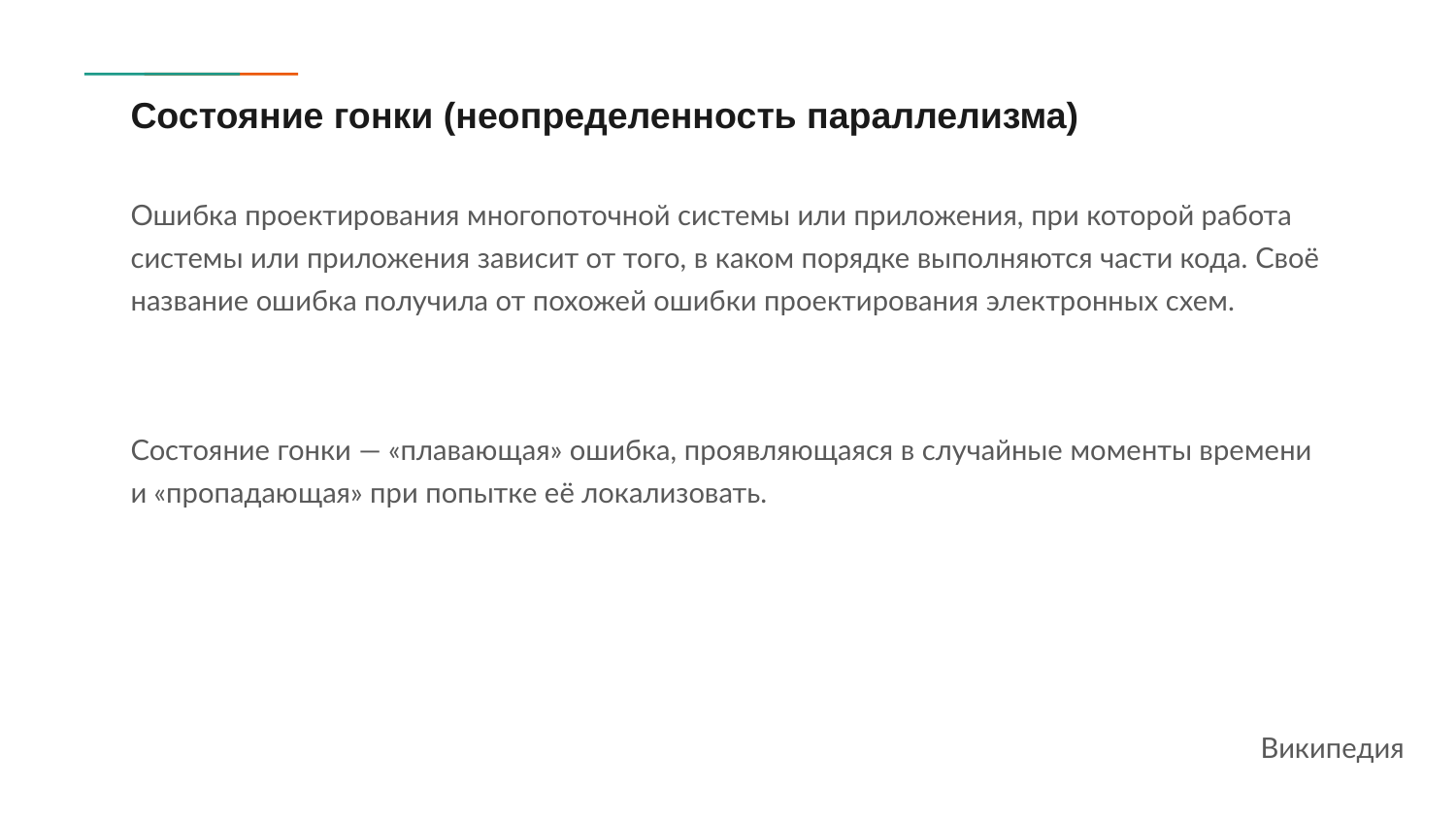

# Состояние гонки (неопределенность параллелизма)
Ошибка проектирования многопоточной системы или приложения, при которой работа системы или приложения зависит от того, в каком порядке выполняются части кода. Своё название ошибка получила от похожей ошибки проектирования электронных схем.

Состояние гонки — «плавающая» ошибка, проявляющаяся в случайные моменты времени и «пропадающая» при попытке её локализовать.
Википедия